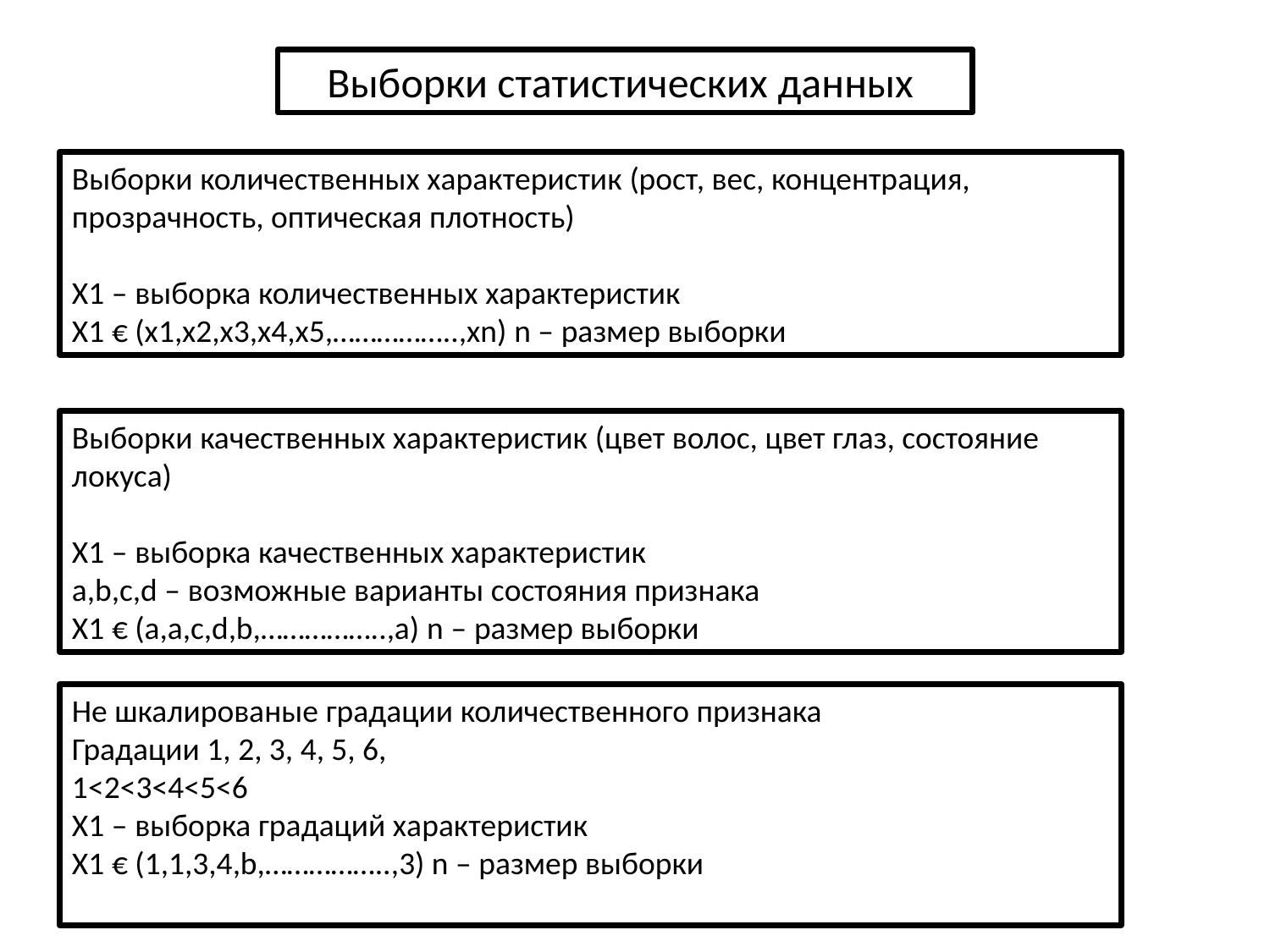

Выборки статистических данных
Выборки количественных характеристик (рост, вес, концентрация, прозрачность, оптическая плотность)

X1 – выборка количественных характеристик
X1 € (x1,x2,x3,x4,x5,……………..,xn) n – размер выборки
Выборки качественных характеристик (цвет волос, цвет глаз, состояние локуса)

X1 – выборка качественных характеристик
a,b,c,d – возможные варианты состояния признака
X1 € (a,a,c,d,b,……………..,a) n – размер выборки
Не шкалированые градации количественного признака
Градации 1, 2, 3, 4, 5, 6,
1<2<3<4<5<6
X1 – выборка градаций характеристик
X1 € (1,1,3,4,b,……………..,3) n – размер выборки